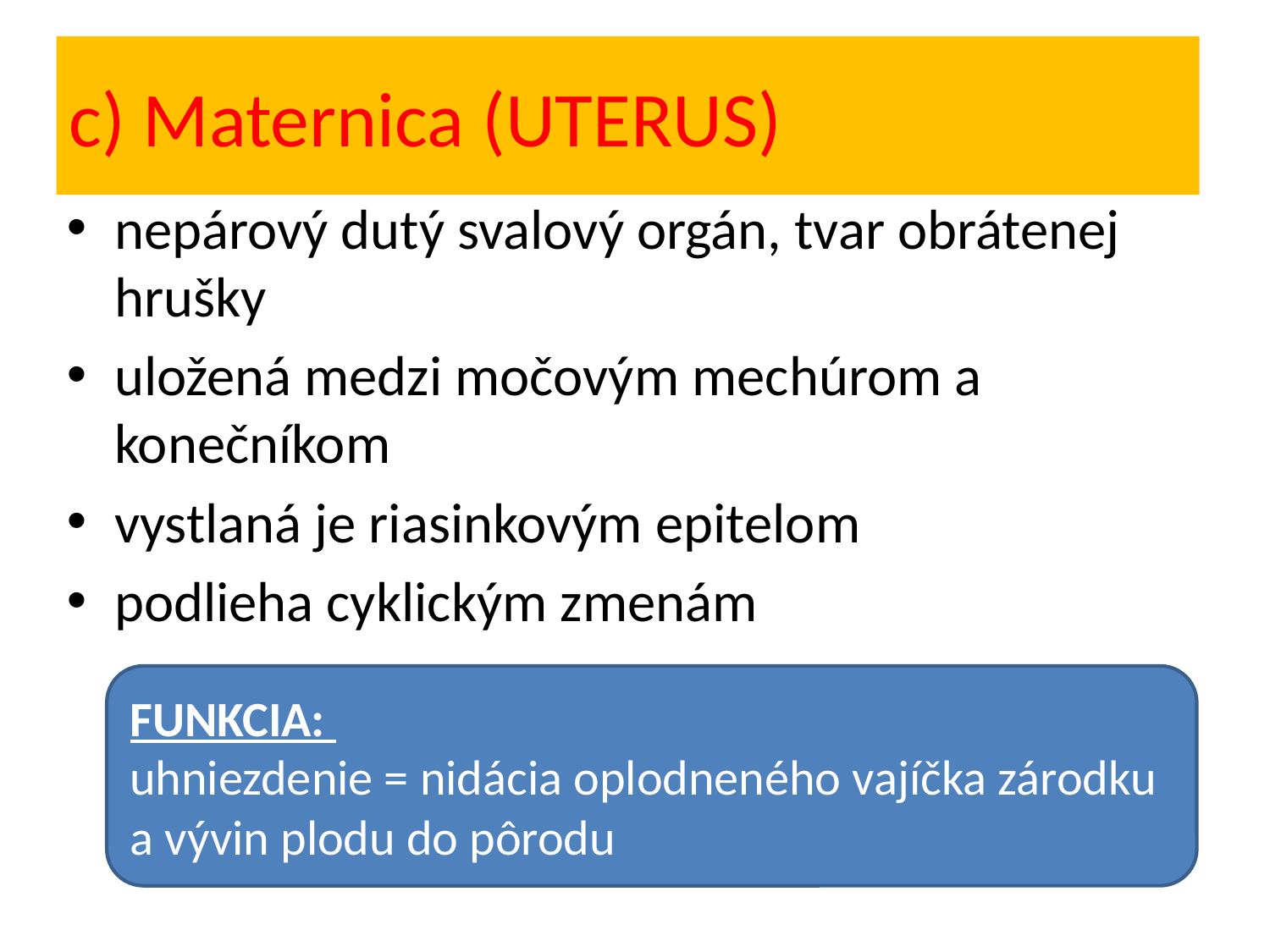

# c) Maternica (UTERUS)
nepárový dutý svalový orgán, tvar obrátenej hrušky
uložená medzi močovým mechúrom a konečníkom
vystlaná je riasinkovým epitelom
podlieha cyklickým zmenám

FUNKCIA:
uhniezdenie = nidácia oplodneného vajíčka zárodku a vývin plodu do pôrodu